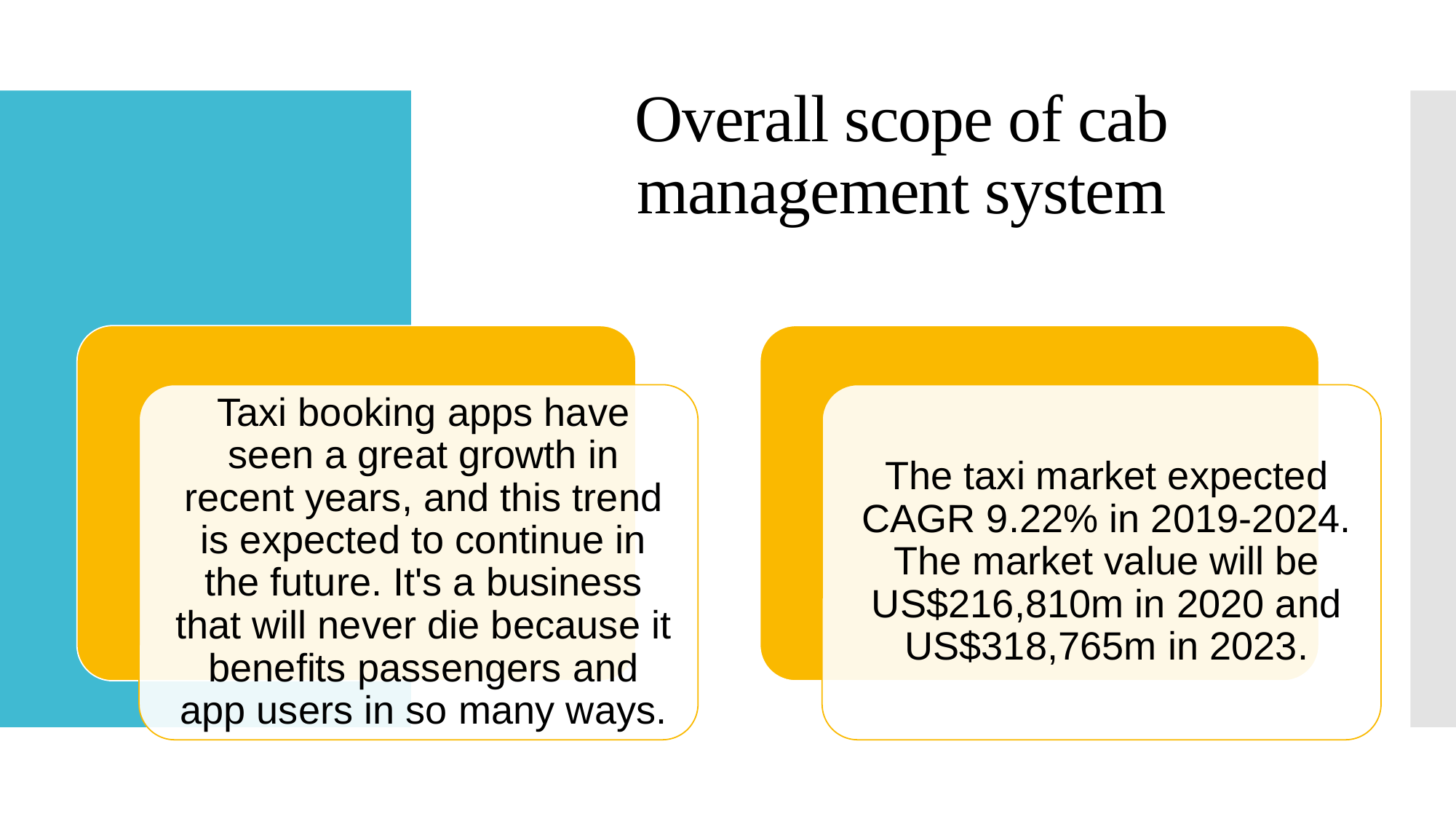

# Overall scope of cab management system
Taxi booking apps have seen a great growth in recent years, and this trend is expected to continue in the future. It's a business that will never die because it benefits passengers and app users in so many ways.
The taxi market expected CAGR 9.22% in 2019-2024. The market value will be US$216,810m in 2020 and US$318,765m in 2023.